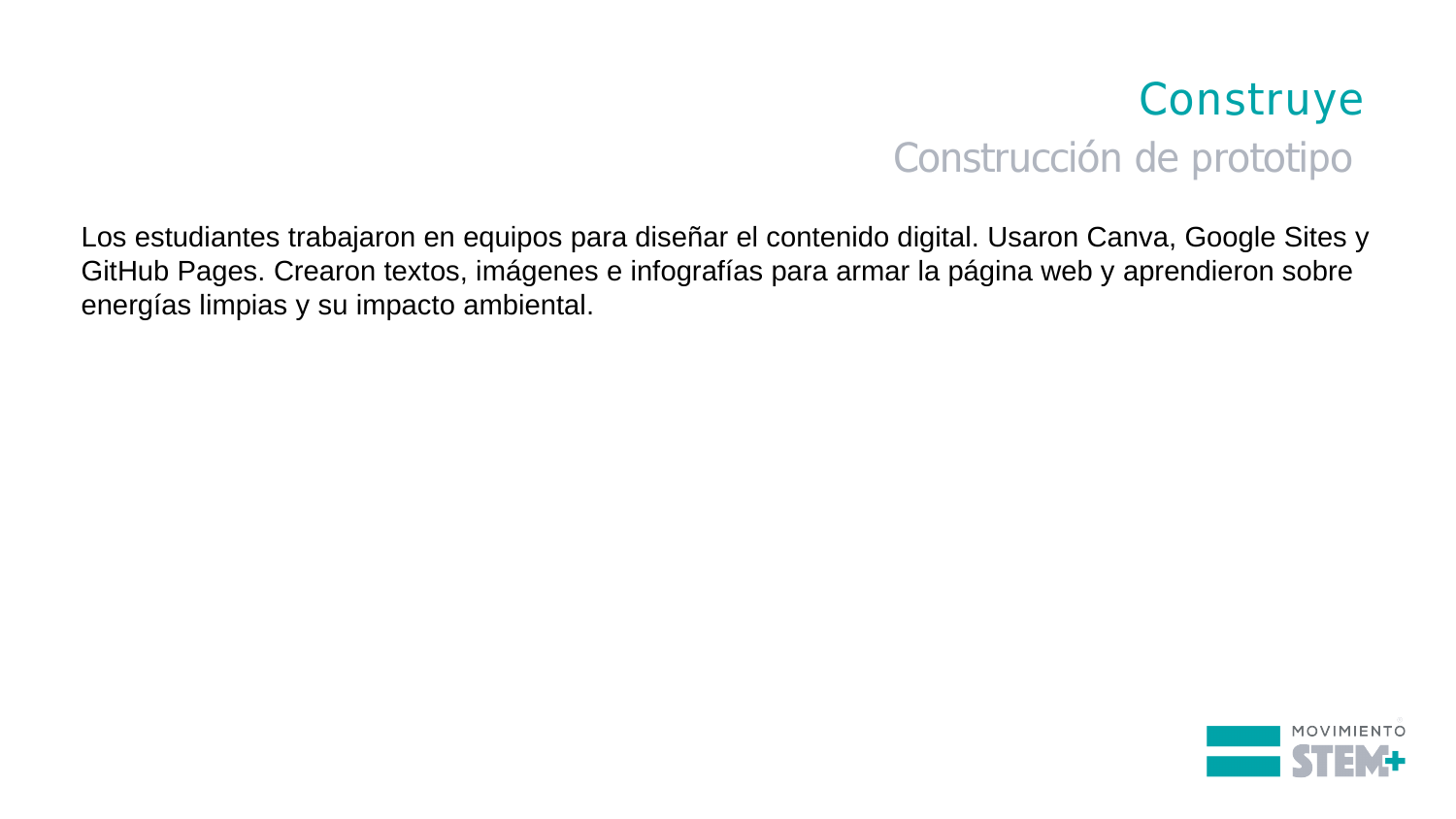

Construye
Construcción de prototipo
Los estudiantes trabajaron en equipos para diseñar el contenido digital. Usaron Canva, Google Sites y GitHub Pages. Crearon textos, imágenes e infografías para armar la página web y aprendieron sobre energías limpias y su impacto ambiental.